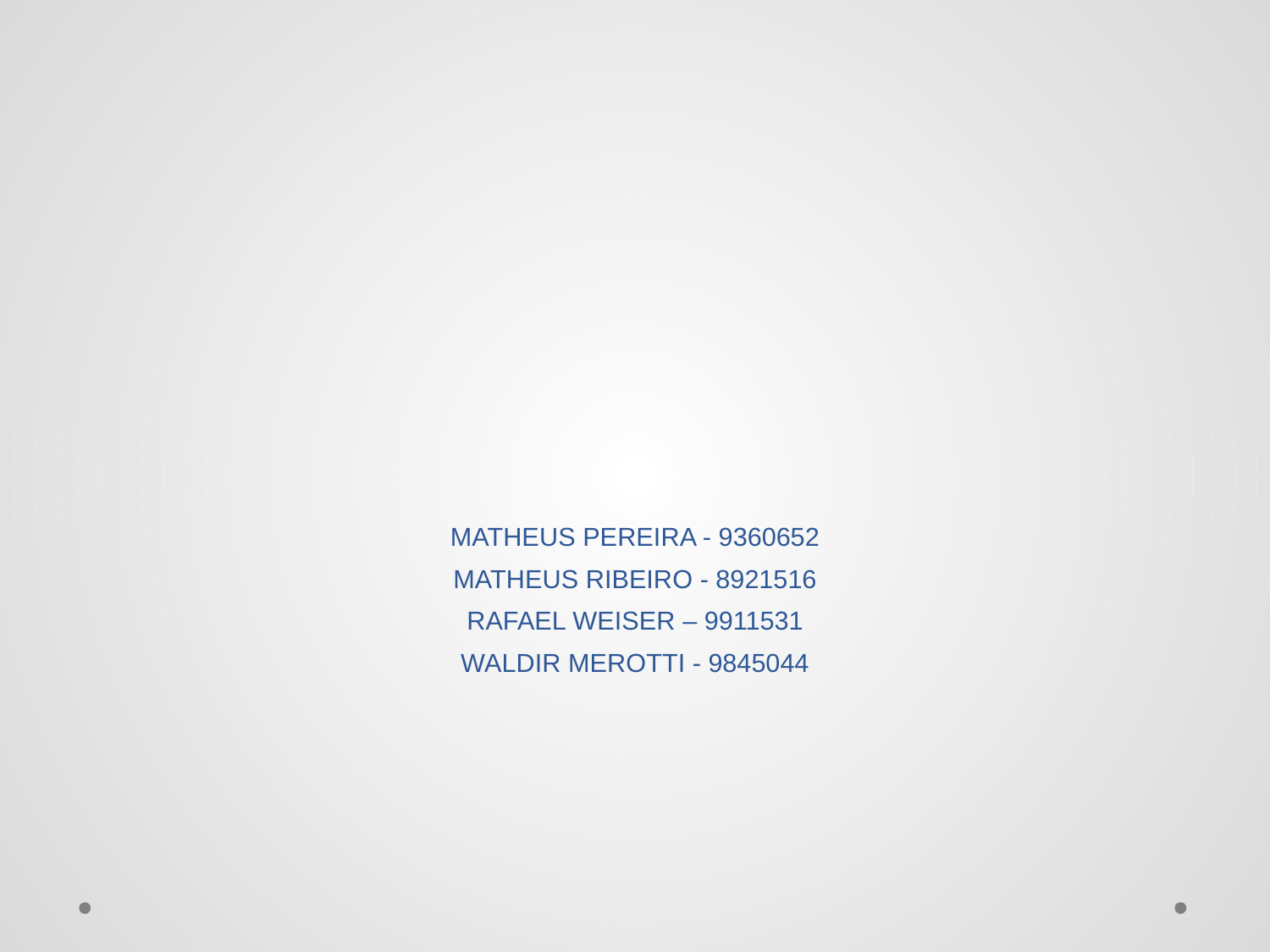

# MATHEUS PEREIRA - 9360652 MATHEUS RIBEIRO - 8921516 RAFAEL WEISER – 9911531 WALDIR MEROTTI - 9845044